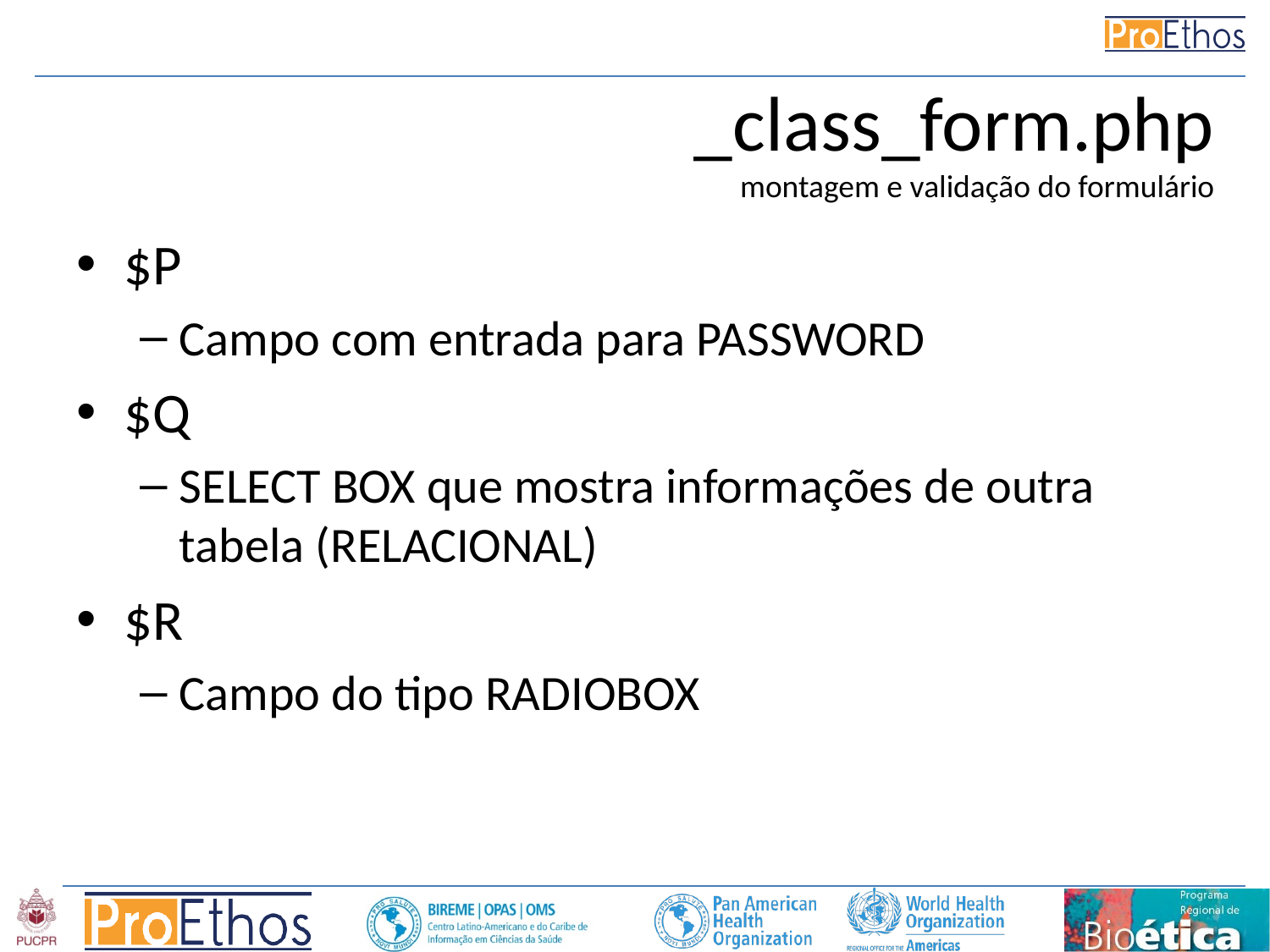

_class_form.php
montagem e validação do formulário
$P
Campo com entrada para PASSWORD
$Q
SELECT BOX que mostra informações de outra tabela (RELACIONAL)
$R
Campo do tipo RADIOBOX